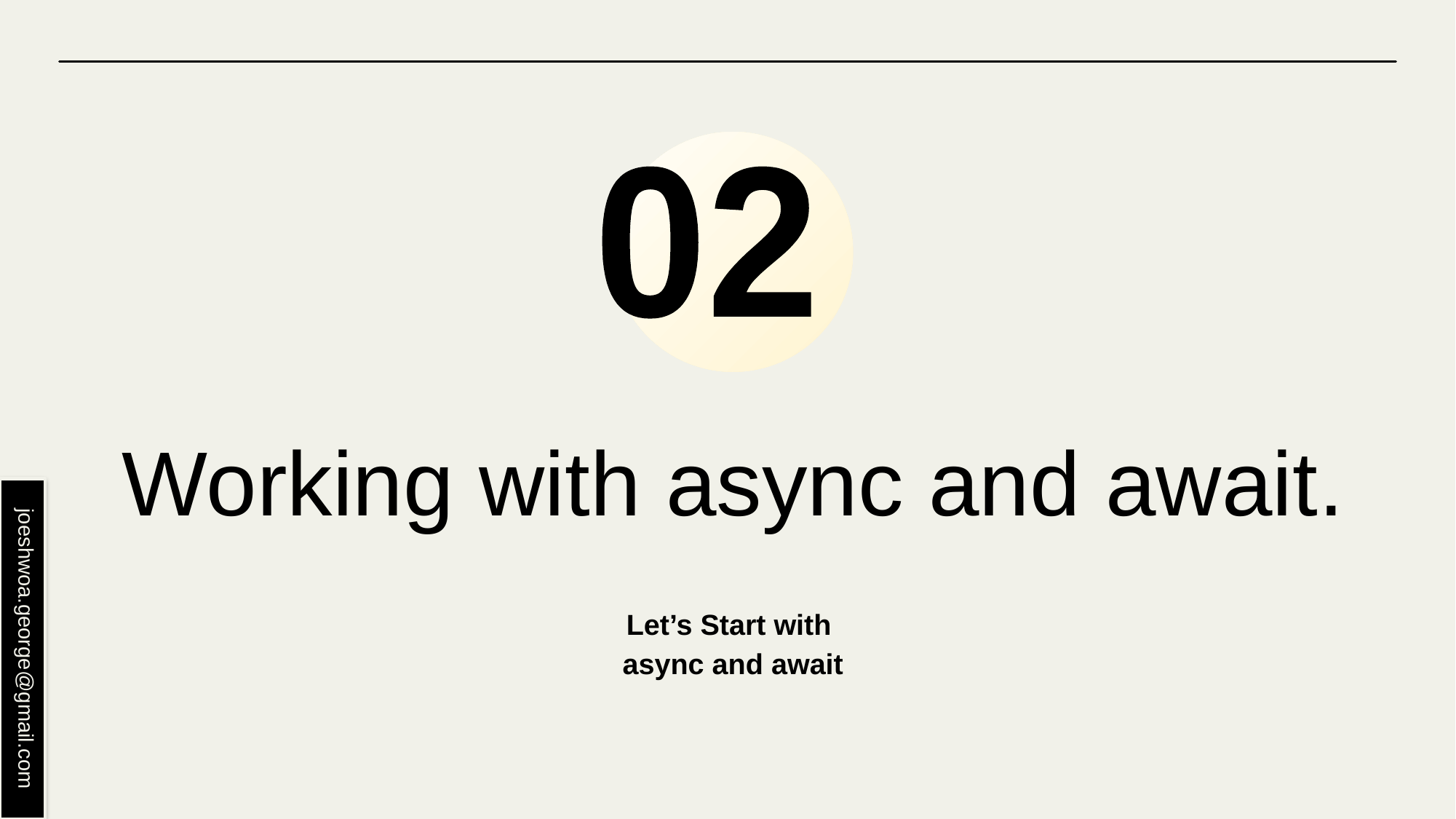

02
# Working with async and await.
Let’s Start with
async and await
joeshwoa.george@gmail.com